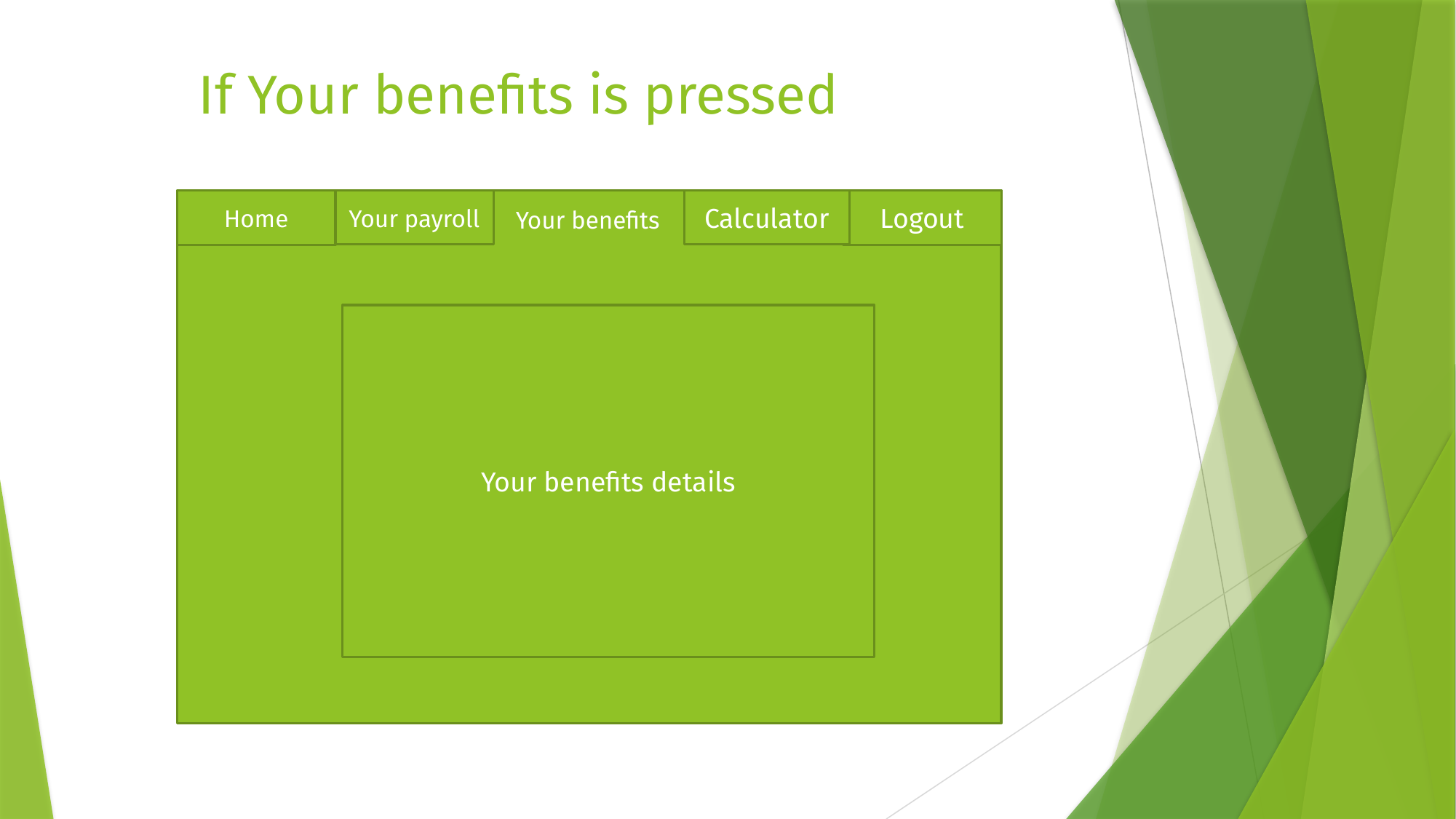

If Your benefits is pressed
Calculator
Your payroll
Logout
Home

Your benefits
Your benefits details